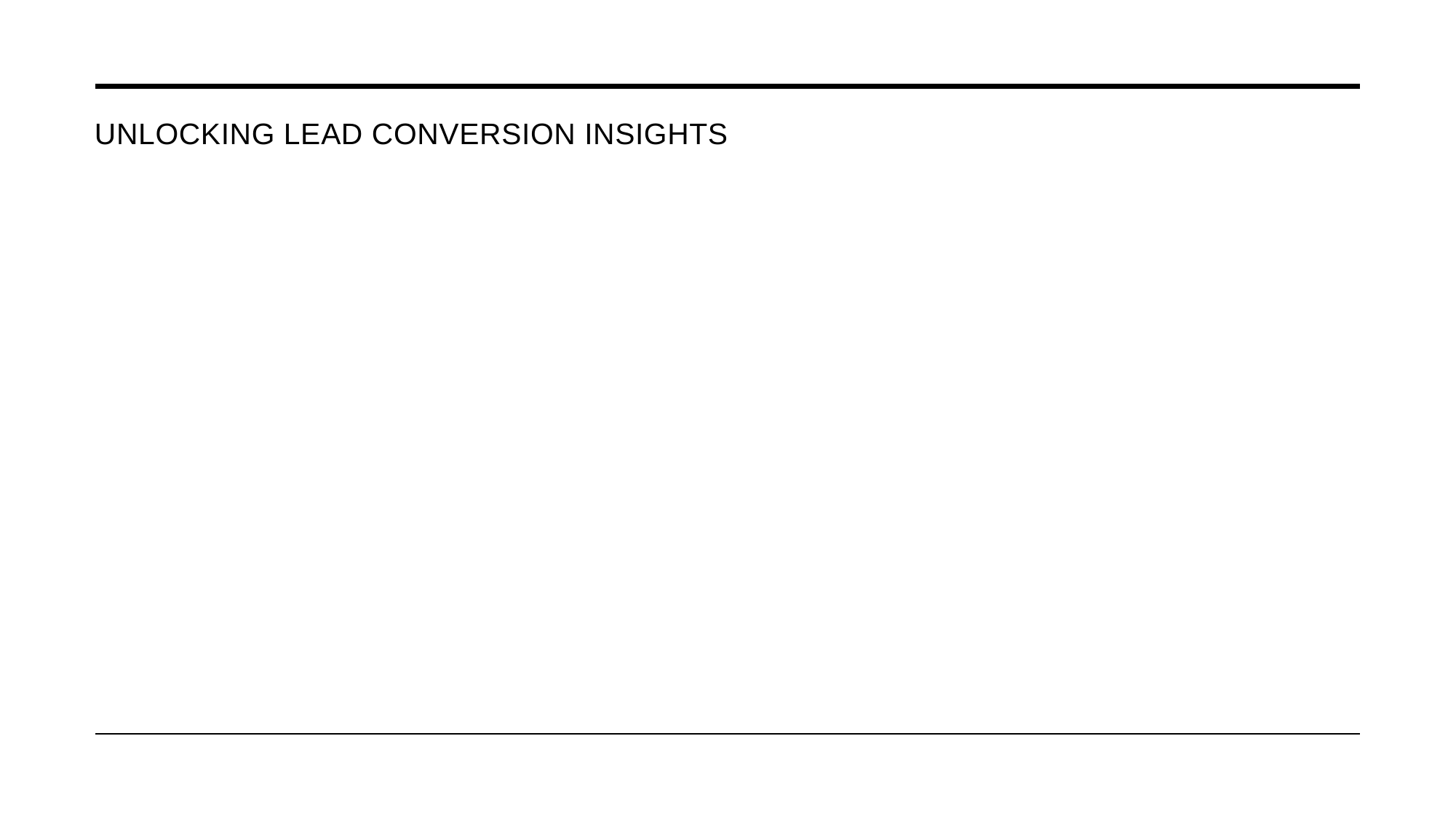

# Unlocking Lead Conversion Insights
X Education Lead Conversion Analysis